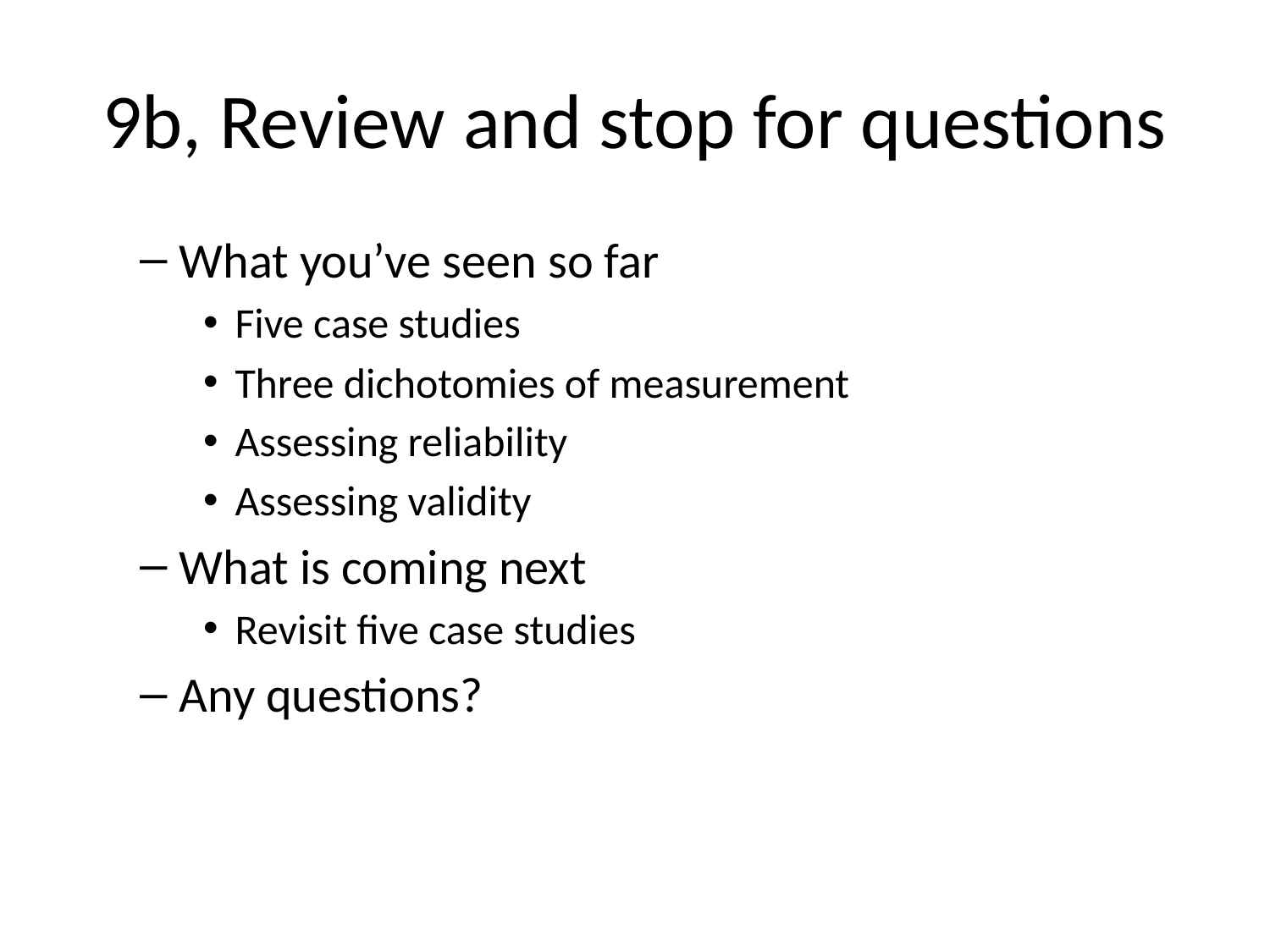

# 9b, Review and stop for questions
What you’ve seen so far
Five case studies
Three dichotomies of measurement
Assessing reliability
Assessing validity
What is coming next
Revisit five case studies
Any questions?